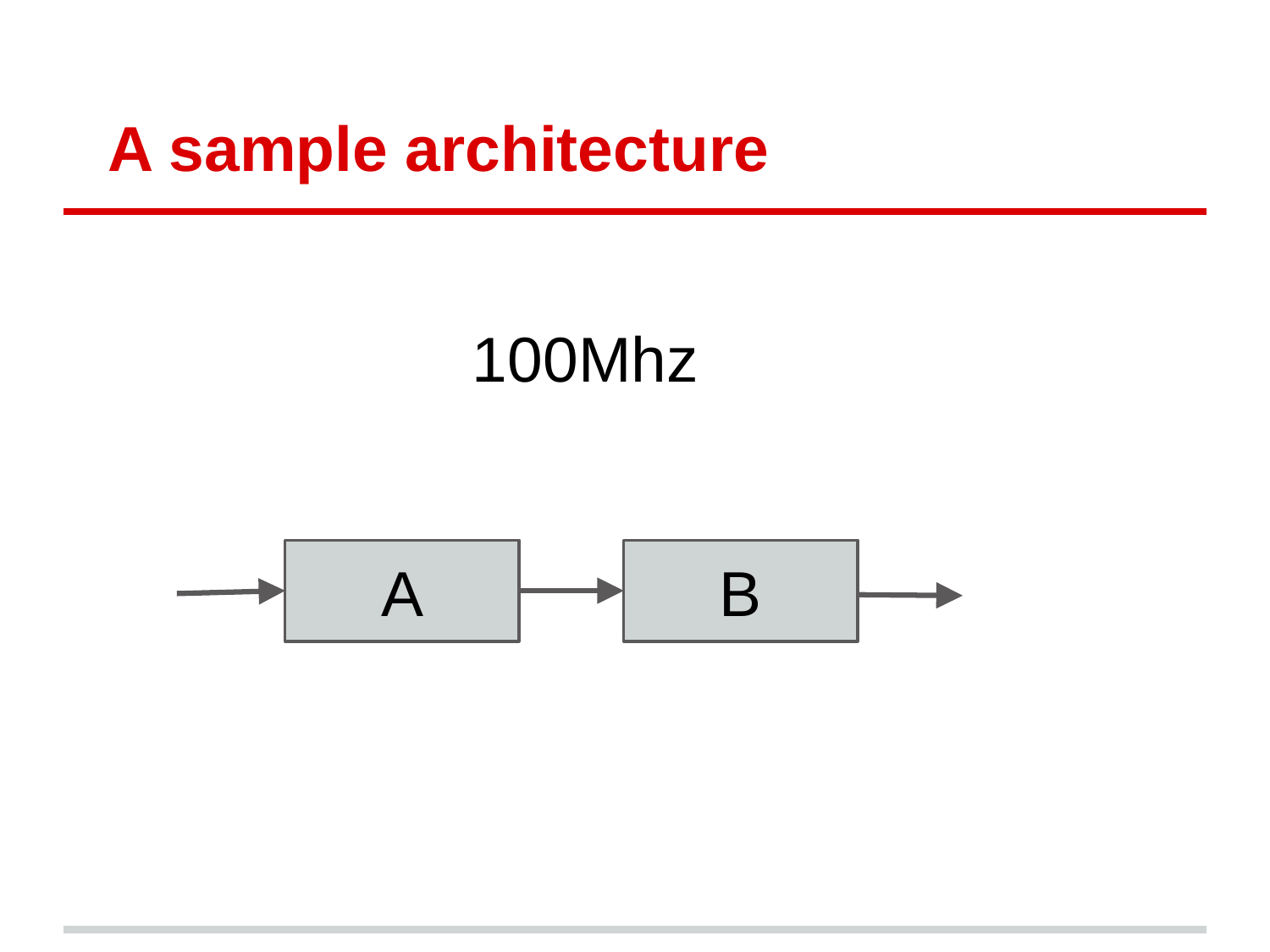

# A sample architecture

100Mhz
A
B